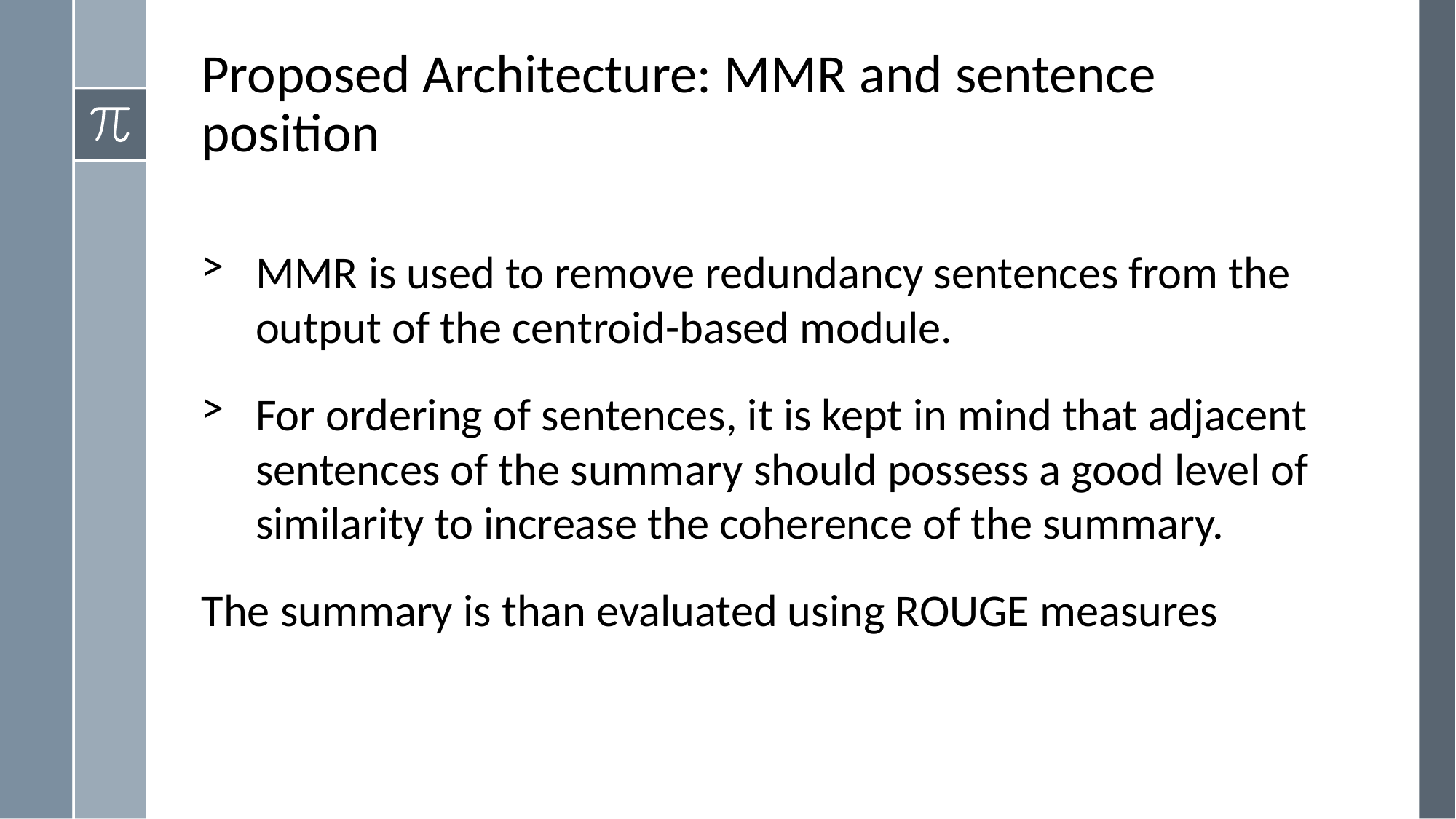

Proposed Architecture: MMR and sentence position
MMR is used to remove redundancy sentences from the output of the centroid-based module.

For ordering of sentences, it is kept in mind that adjacent sentences of the summary should possess a good level of similarity to increase the coherence of the summary.

The summary is than evaluated using ROUGE measures